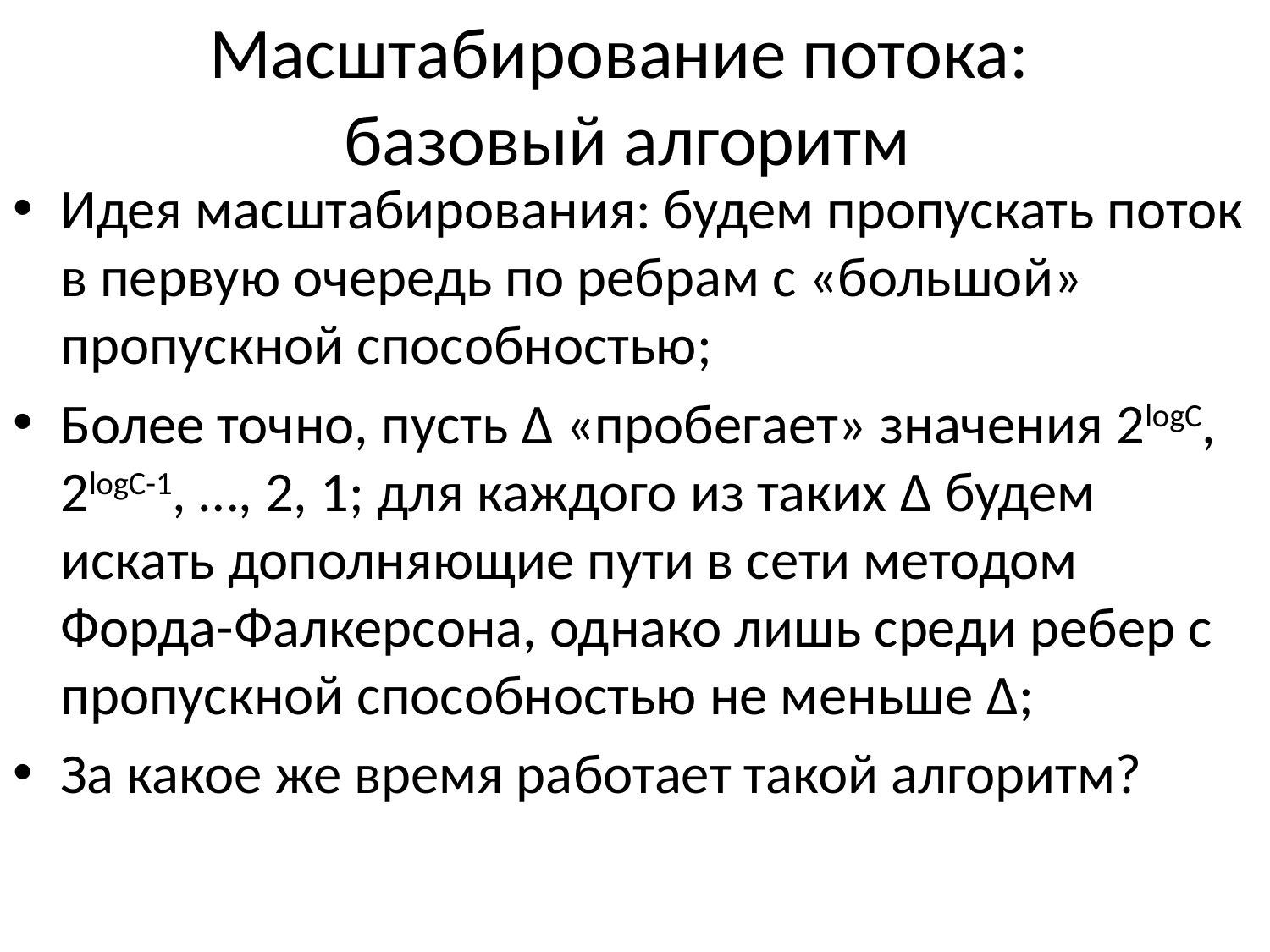

# Масштабирование потока: базовый алгоритм
Идея масштабирования: будем пропускать поток в первую очередь по ребрам с «большой» пропускной способностью;
Более точно, пусть Δ «пробегает» значения 2logC, 2logC-1, …, 2, 1; для каждого из таких Δ будем искать дополняющие пути в сети методом Форда-Фалкерсона, однако лишь среди ребер с пропускной способностью не меньше Δ;
За какое же время работает такой алгоритм?